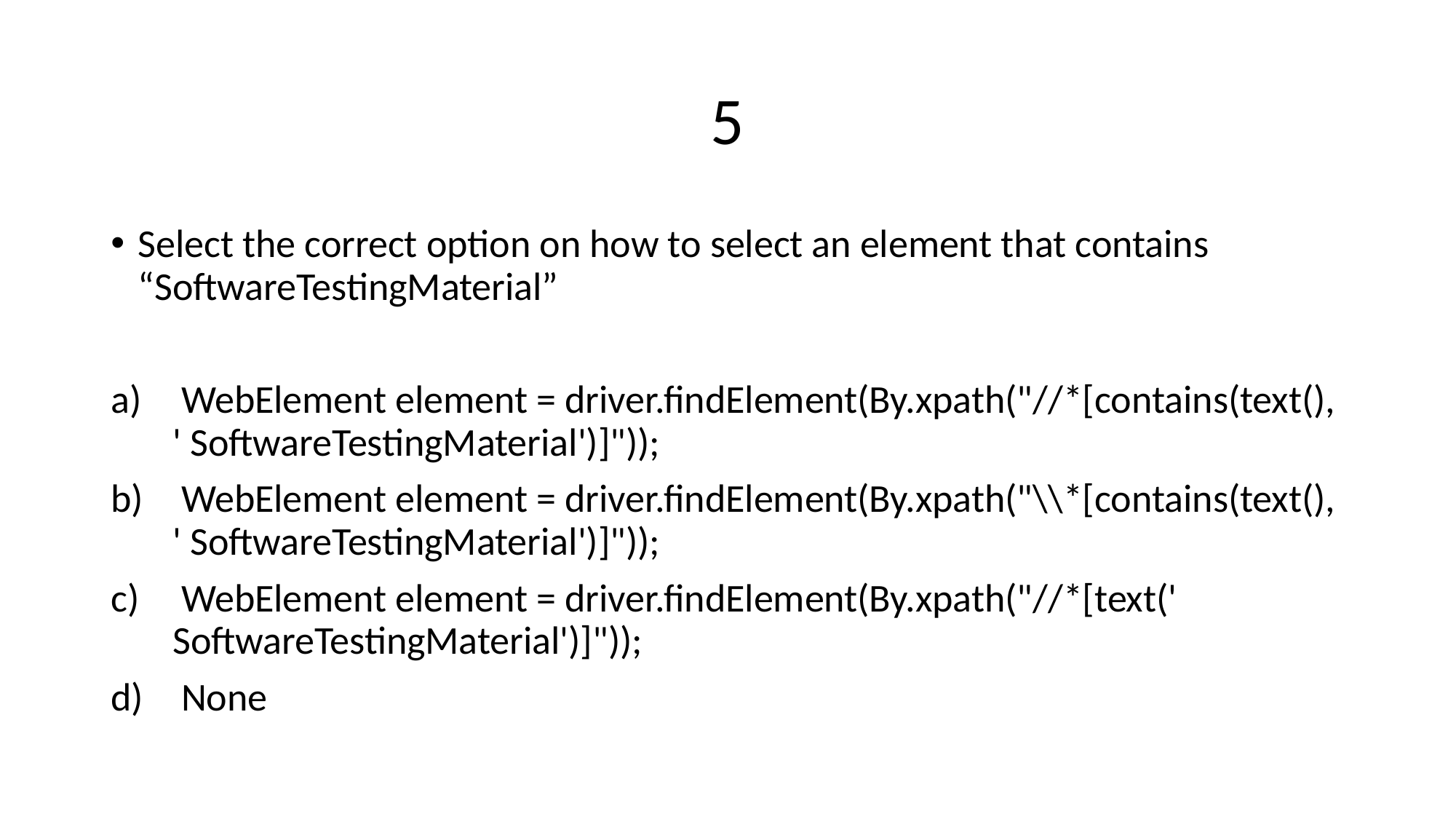

# 5
Select the correct option on how to select an element that contains “SoftwareTestingMaterial”

 WebElement element = driver.findElement(By.xpath("//*[contains(text(), ' SoftwareTestingMaterial')]"));
 WebElement element = driver.findElement(By.xpath("\\*[contains(text(), ' SoftwareTestingMaterial')]"));
 WebElement element = driver.findElement(By.xpath("//*[text(' SoftwareTestingMaterial')]"));
 None